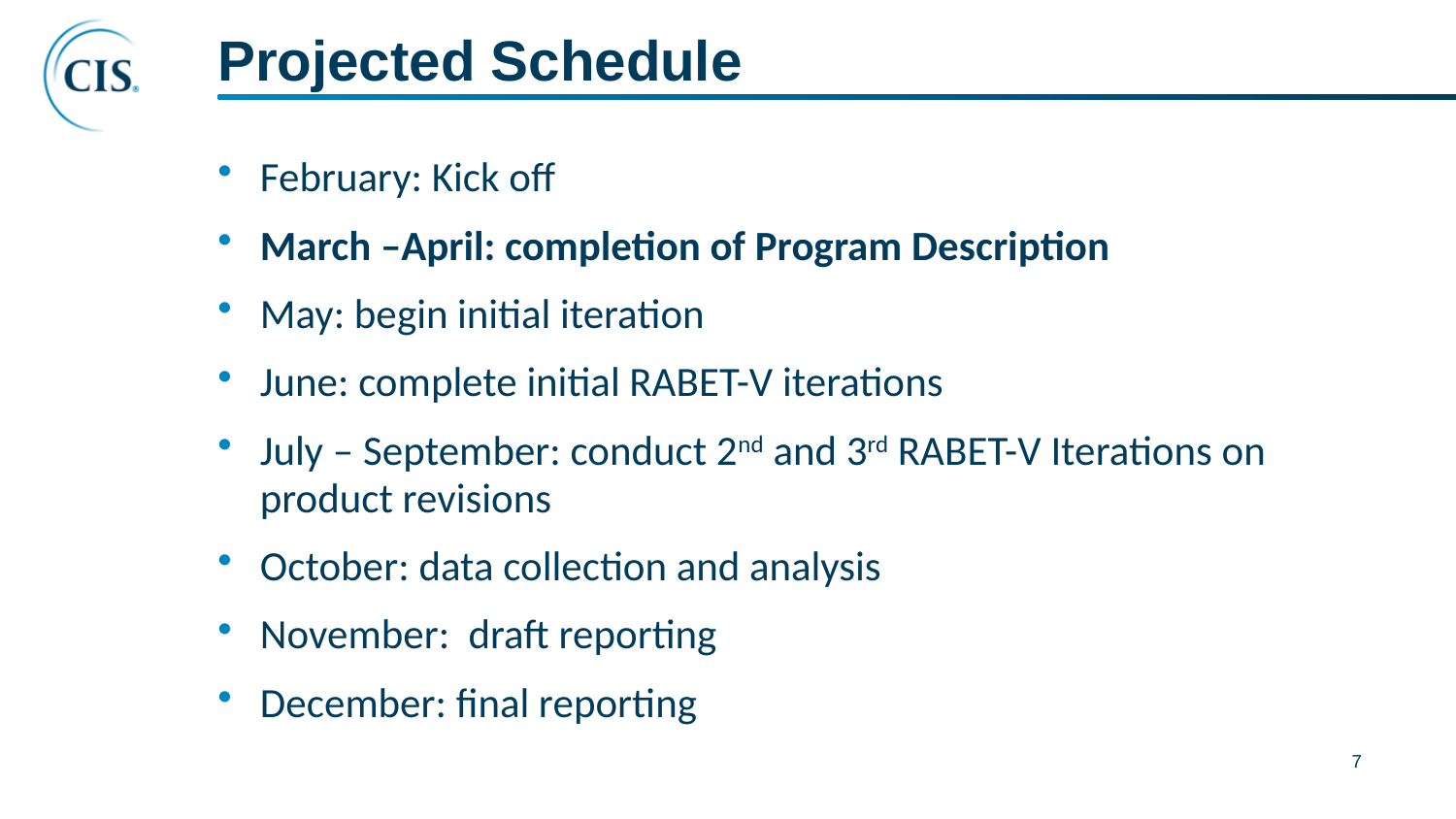

# Projected Schedule
February: Kick off
March –April: completion of Program Description
May: begin initial iteration
June: complete initial RABET-V iterations
July – September: conduct 2nd and 3rd RABET-V Iterations on product revisions
October: data collection and analysis
November:  draft reporting
December: final reporting